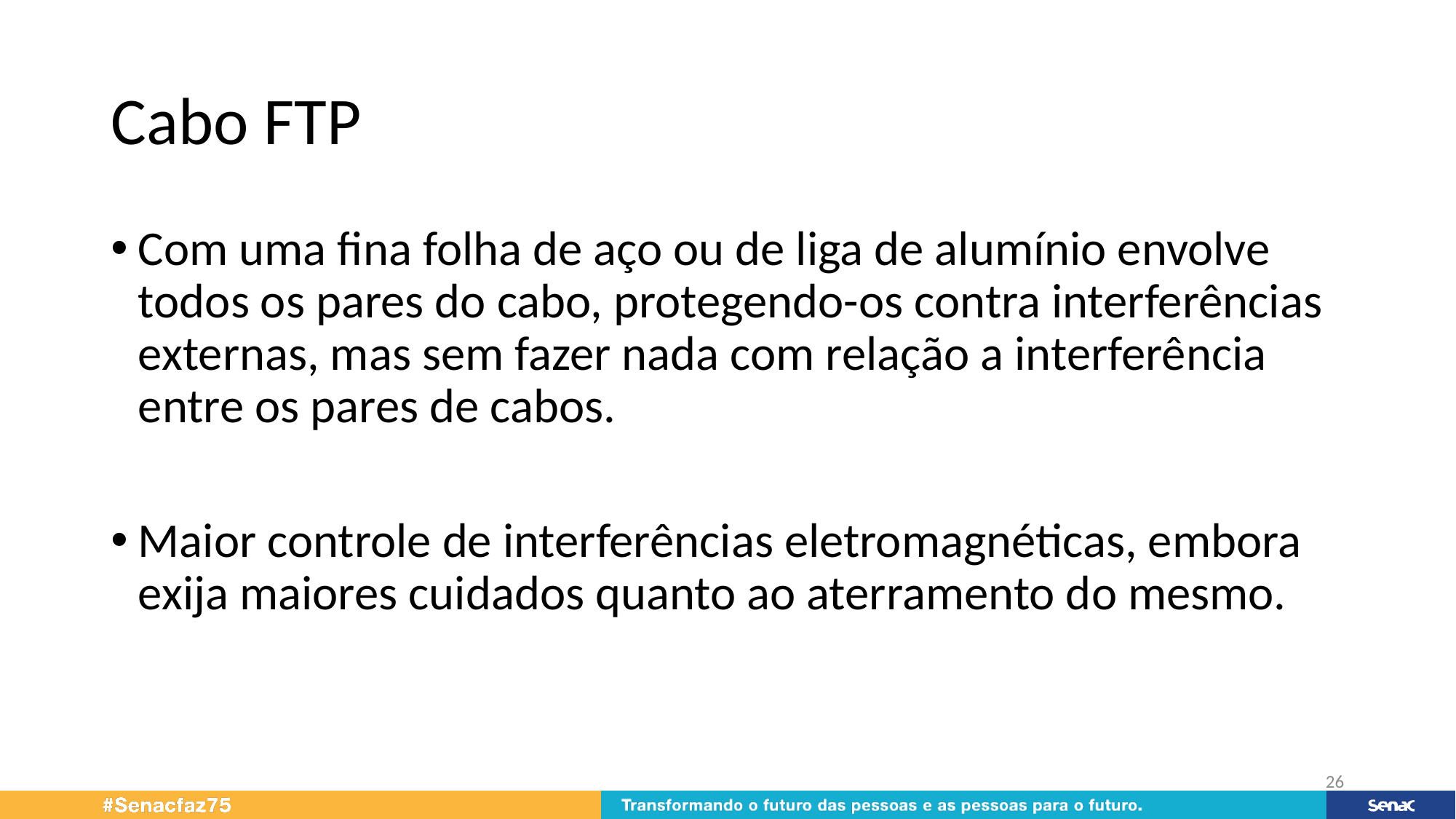

# Cabo FTP
Com uma fina folha de aço ou de liga de alumínio envolve todos os pares do cabo, protegendo-os contra interferências externas, mas sem fazer nada com relação a interferência entre os pares de cabos.

Maior controle de interferências eletromagnéticas, embora exija maiores cuidados quanto ao aterramento do mesmo.

26